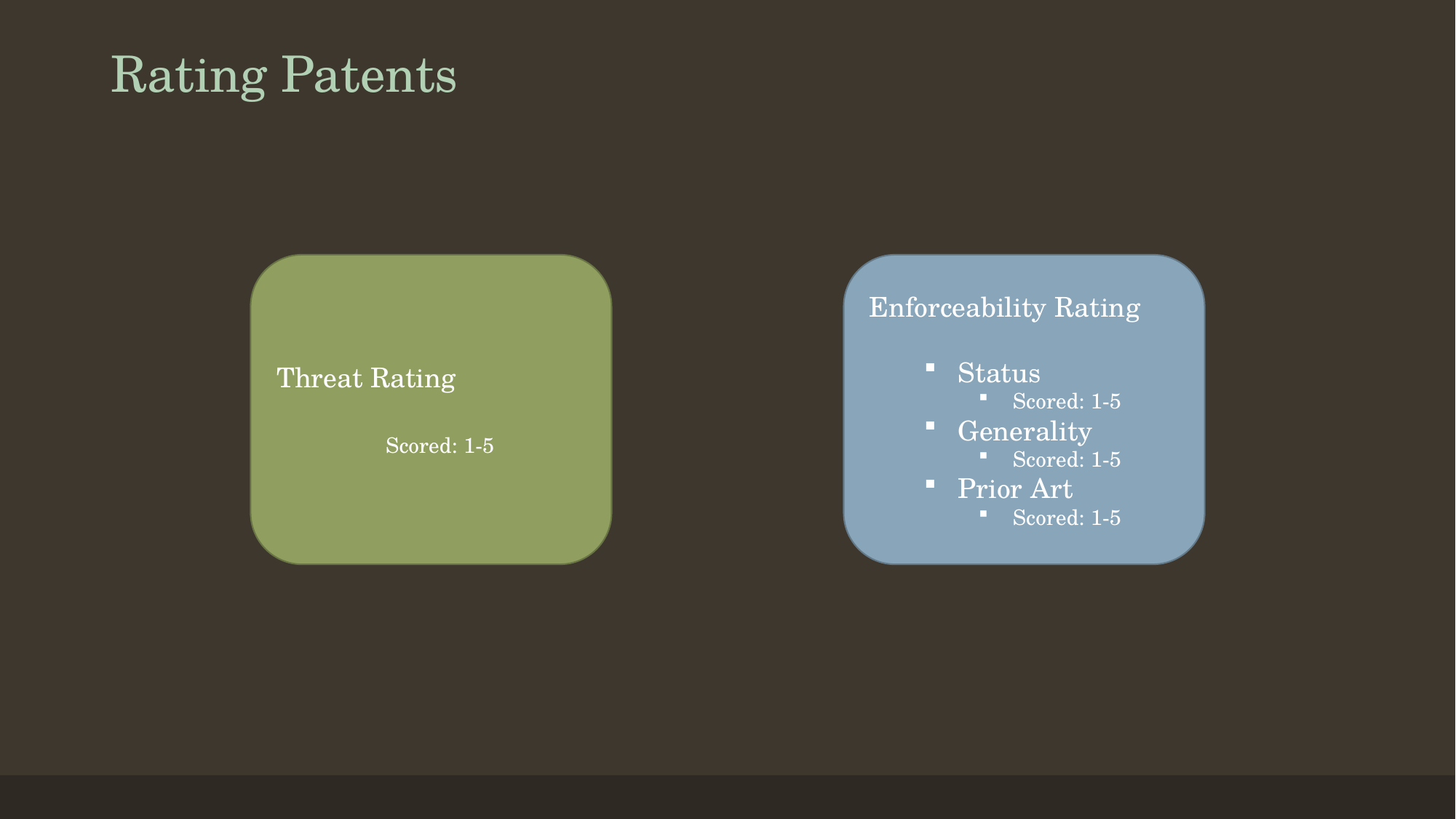

# Rating Patents
Threat Rating

	Scored: 1-5
Enforceability Rating

Status
Scored: 1-5
Generality
Scored: 1-5
Prior Art
Scored: 1-5